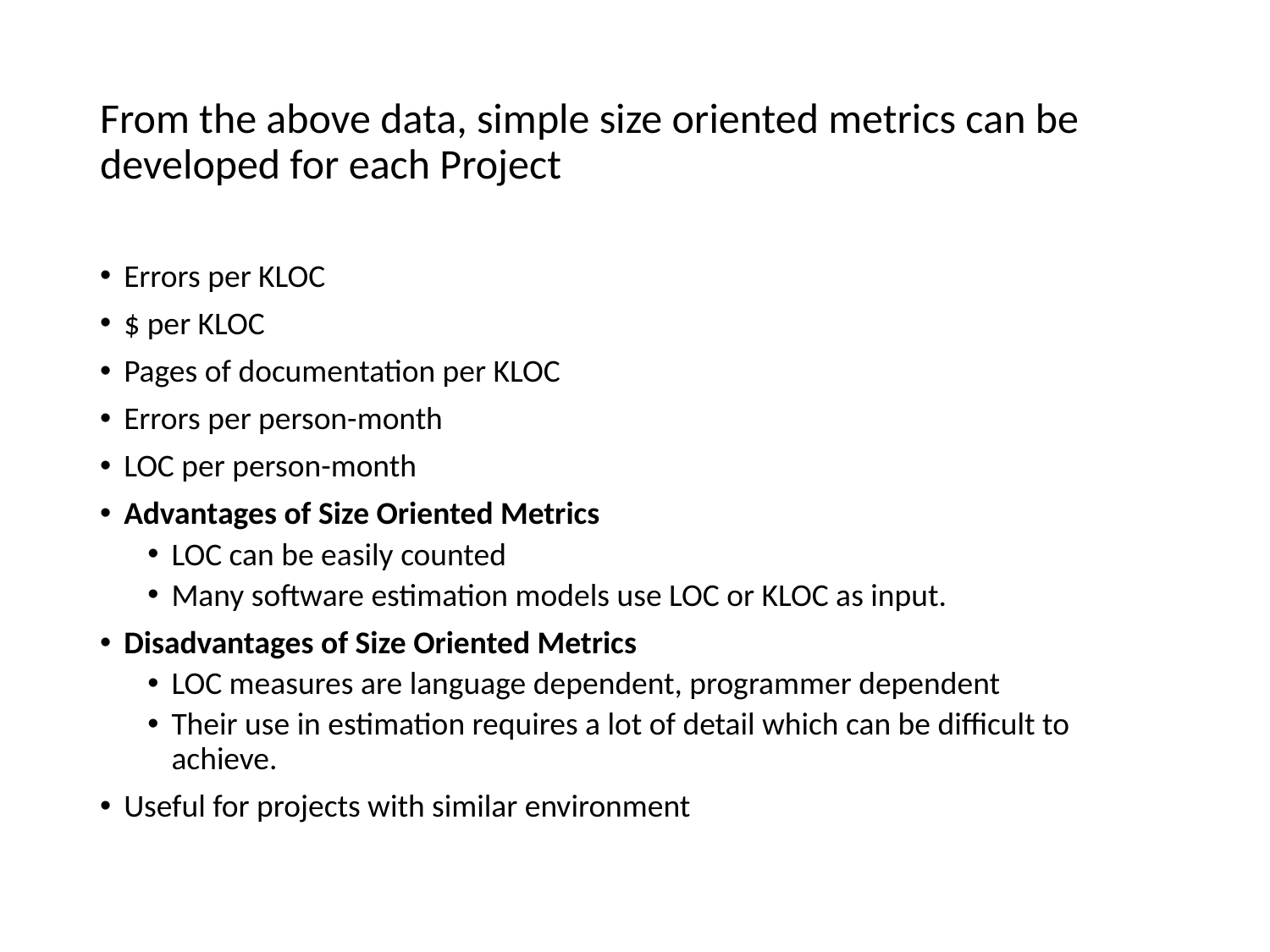

# From the above data, simple size oriented metrics can be developed for each Project
Errors per KLOC
$ per KLOC
Pages of documentation per KLOC
Errors per person-month
LOC per person-month
Advantages of Size Oriented Metrics
LOC can be easily counted
Many software estimation models use LOC or KLOC as input.
Disadvantages of Size Oriented Metrics
LOC measures are language dependent, programmer dependent
Their use in estimation requires a lot of detail which can be difficult to achieve.
Useful for projects with similar environment